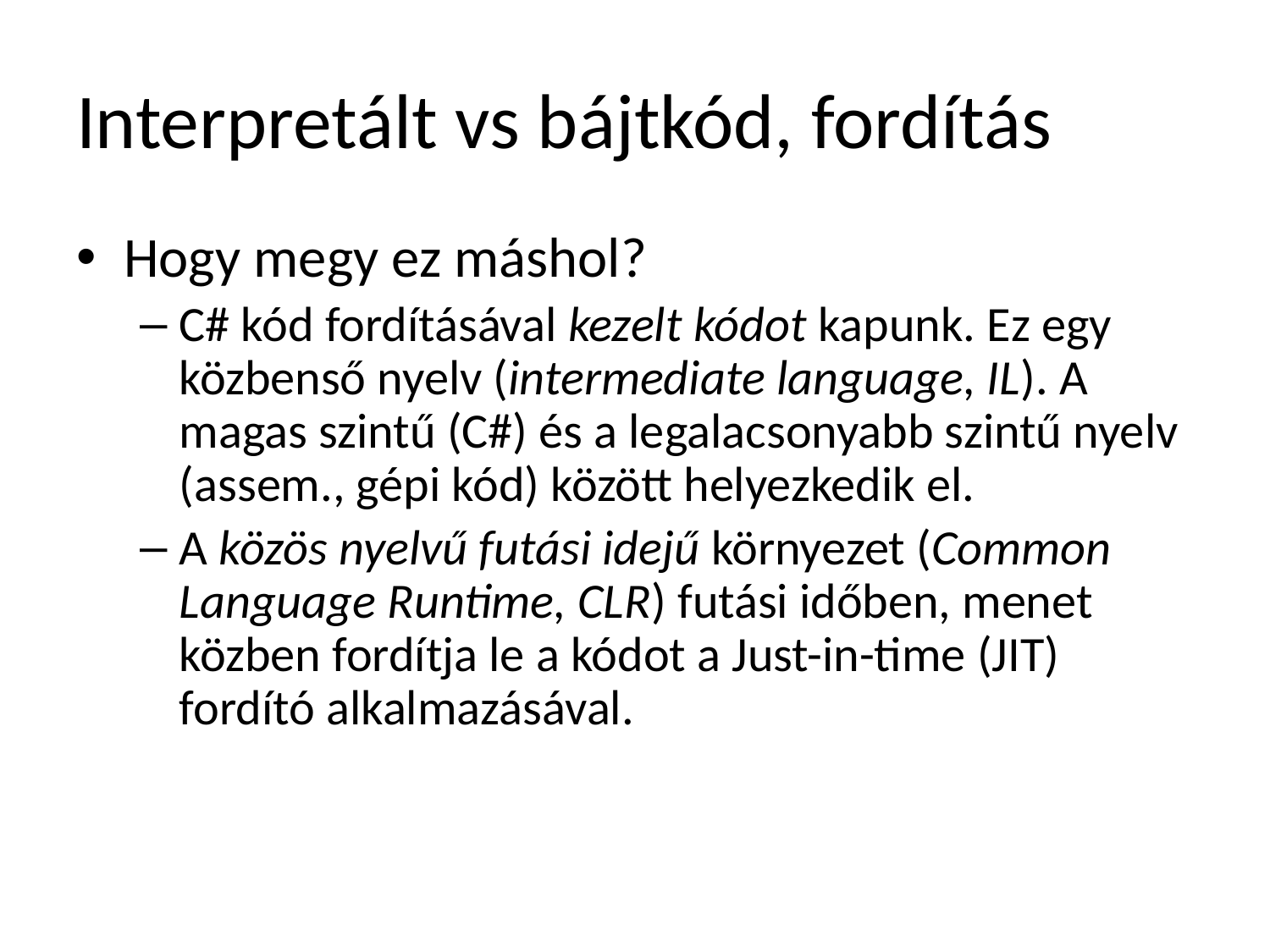

# Interpretált vs bájtkód, fordítás
Hogy megy ez máshol?
C# kód fordításával kezelt kódot kapunk. Ez egy közbenső nyelv (intermediate language, IL). A magas szintű (C#) és a legalacsonyabb szintű nyelv (assem., gépi kód) között helyezkedik el.
A közös nyelvű futási idejű környezet (Common Language Runtime, CLR) futási időben, menet közben fordítja le a kódot a Just-in-time (JIT) fordító alkalmazásával.